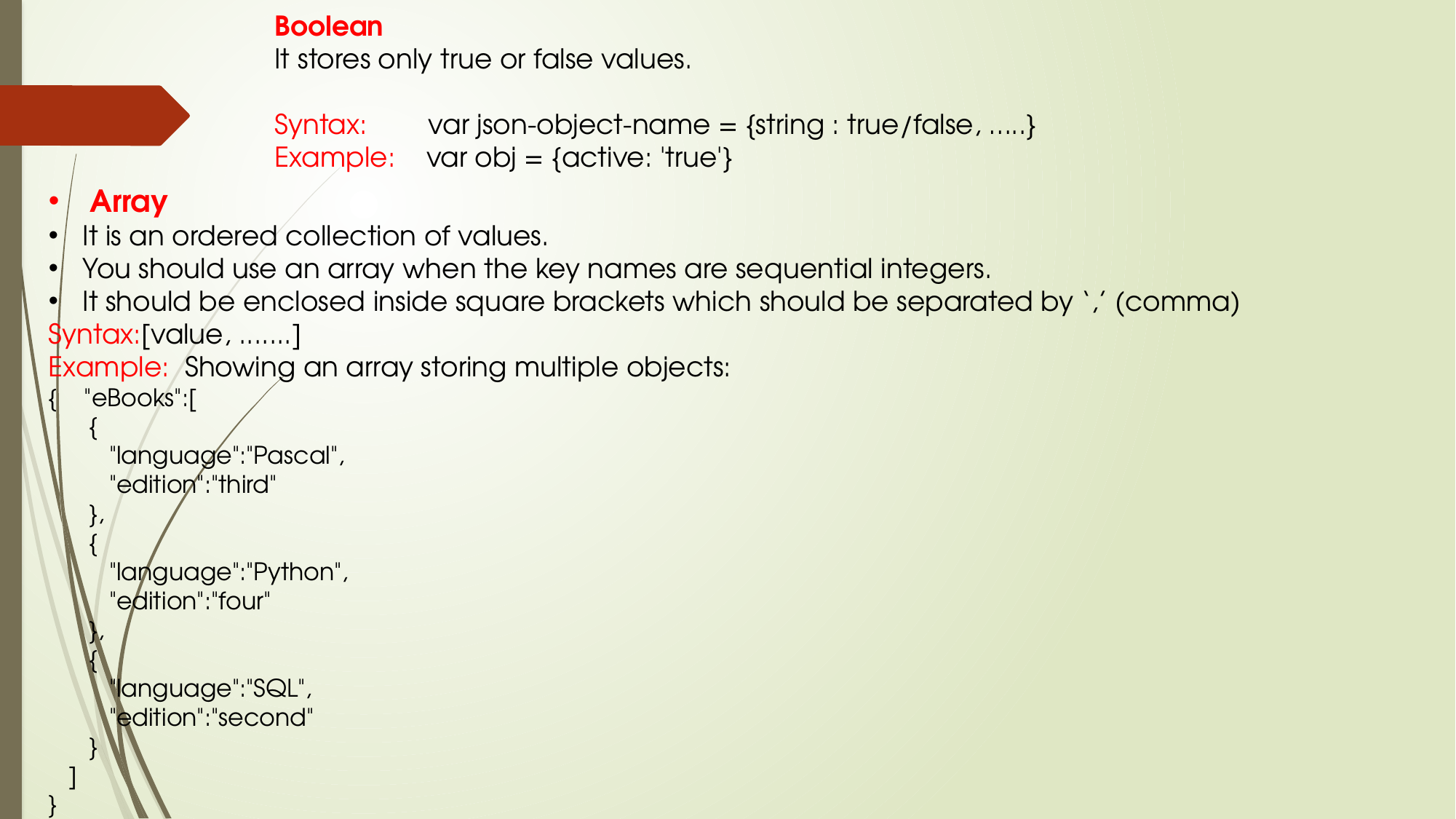

Boolean
It stores only true or false values.

Syntax:        var json-object-name = {string : true/false, …..}
Example:    var obj = {active: 'true'}
Array
It is an ordered collection of values.
You should use an array when the key names are sequential integers.
It should be enclosed inside square brackets which should be separated by ‘,’ (comma)
Syntax:[value, .......]
Example:  Showing an array storing multiple objects:
{    "eBooks":[
      {
         "language":"Pascal",
         "edition":"third"
      },
      {
         "language":"Python",
         "edition":"four"
      },
      {
         "language":"SQL",
         "edition":"second"
      }
   ]
}